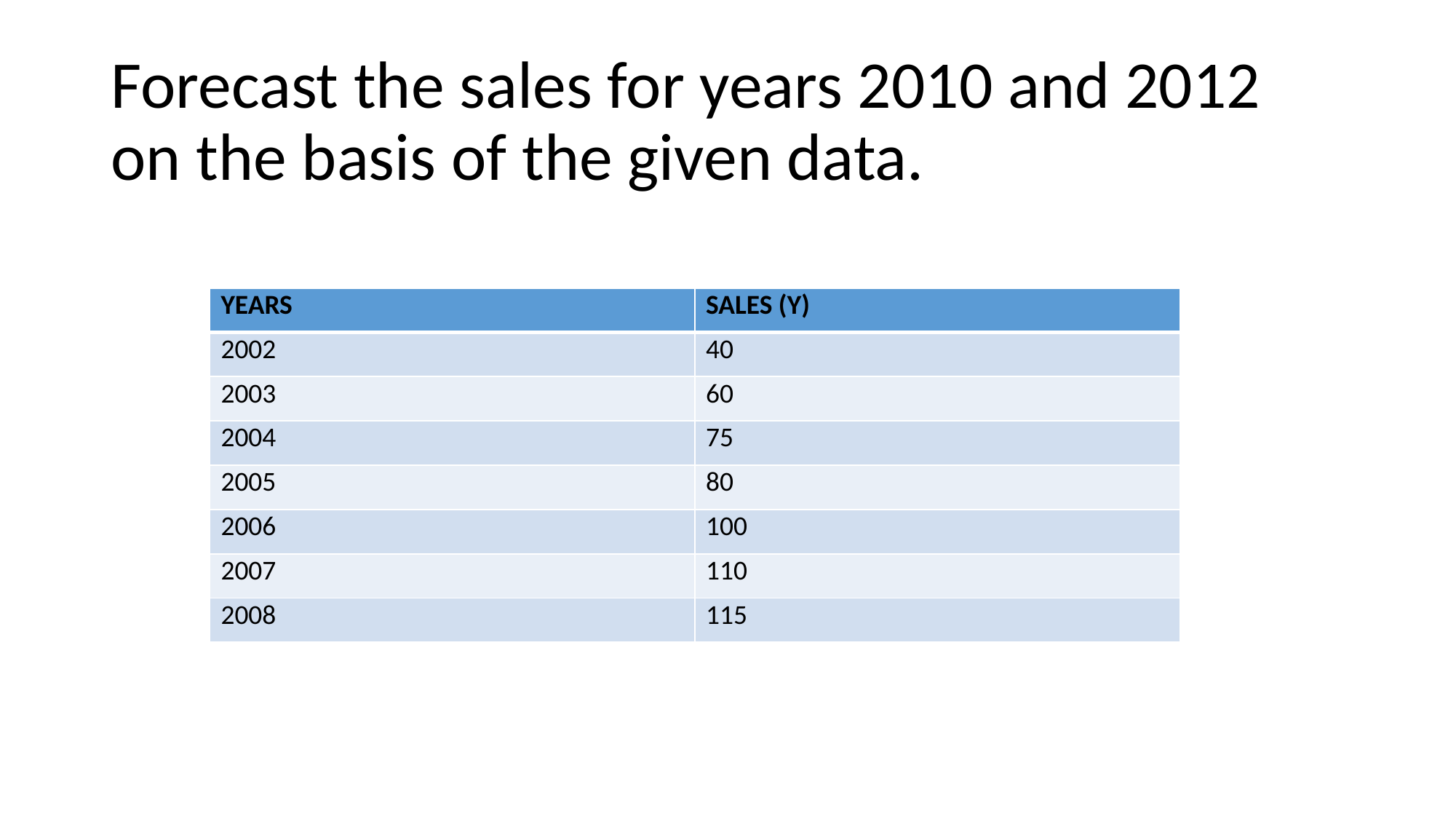

# Forecast the sales for years 2010 and 2012 on the basis of the given data.
| YEARS | SALES (Y) |
| --- | --- |
| 2002 | 40 |
| 2003 | 60 |
| 2004 | 75 |
| 2005 | 80 |
| 2006 | 100 |
| 2007 | 110 |
| 2008 | 115 |